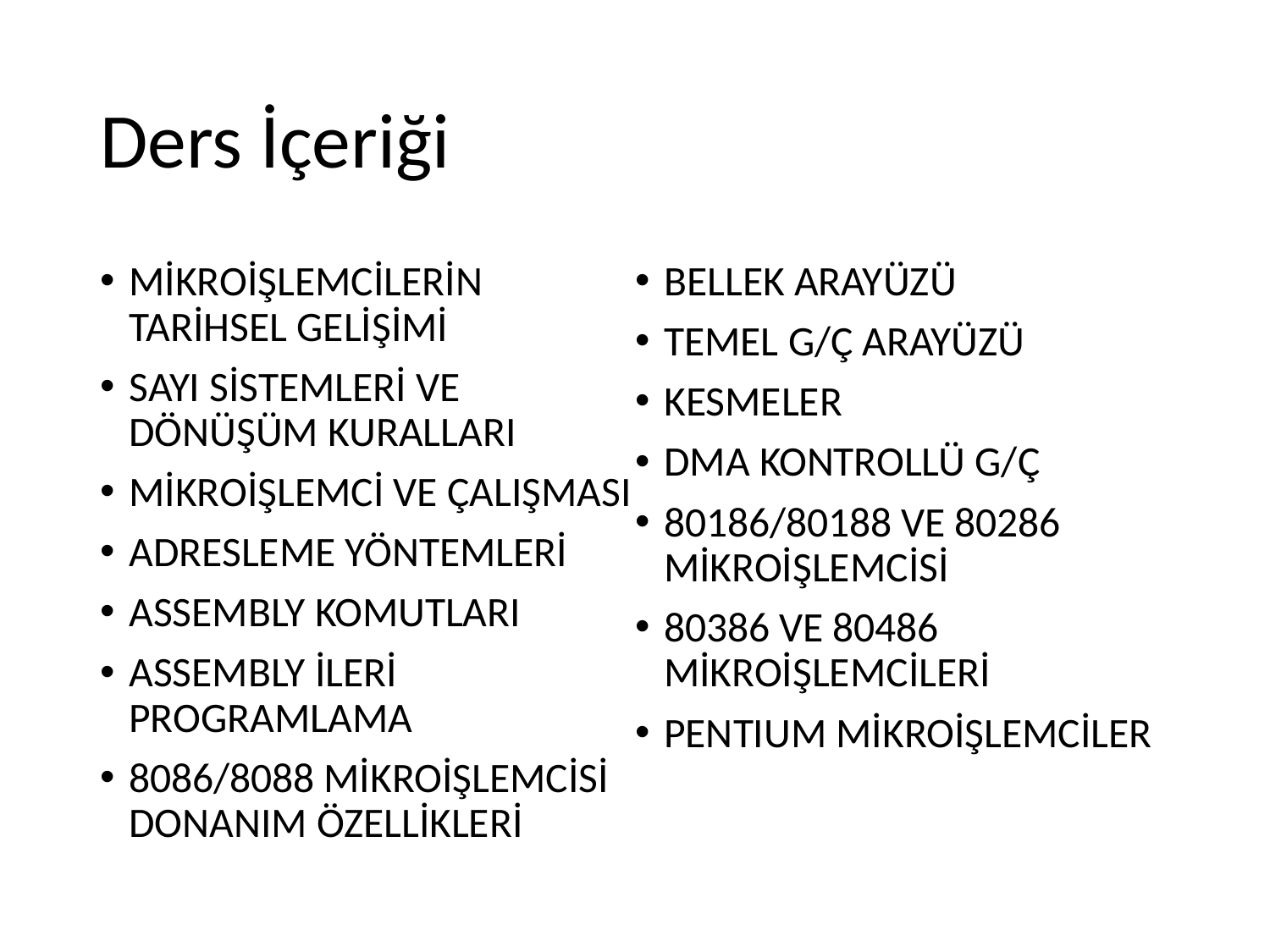

# Ders İçeriği
MİKROİŞLEMCİLERİN TARİHSEL GELİŞİMİ
SAYI SİSTEMLERİ VE DÖNÜŞÜM KURALLARI
MİKROİŞLEMCİ VE ÇALIŞMASI
ADRESLEME YÖNTEMLERİ
ASSEMBLY KOMUTLARI
ASSEMBLY İLERİ PROGRAMLAMA
8086/8088 MİKROİŞLEMCİSİ DONANIM ÖZELLİKLERİ
BELLEK ARAYÜZÜ
TEMEL G/Ç ARAYÜZÜ
KESMELER
DMA KONTROLLÜ G/Ç
80186/80188 VE 80286 MİKROİŞLEMCİSİ
80386 VE 80486 MİKROİŞLEMCİLERİ
PENTIUM MİKROİŞLEMCİLER